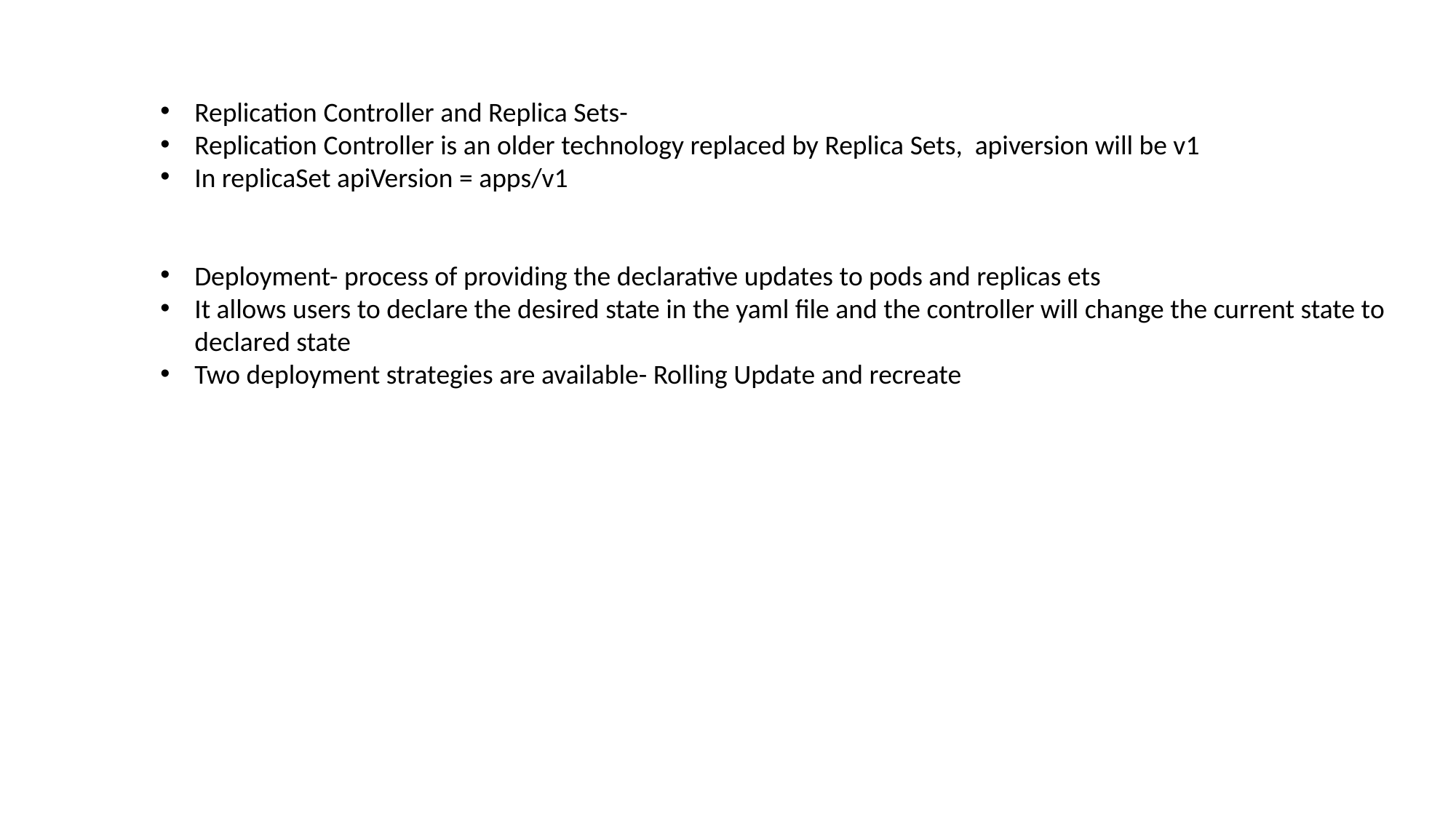

Replication Controller and Replica Sets-
Replication Controller is an older technology replaced by Replica Sets,  apiversion will be v1
In replicaSet apiVersion = apps/v1

Deployment- process of providing the declarative updates to pods and replicas ets
It allows users to declare the desired state in the yaml file and the controller will change the current state to declared state
Two deployment strategies are available- Rolling Update and recreate